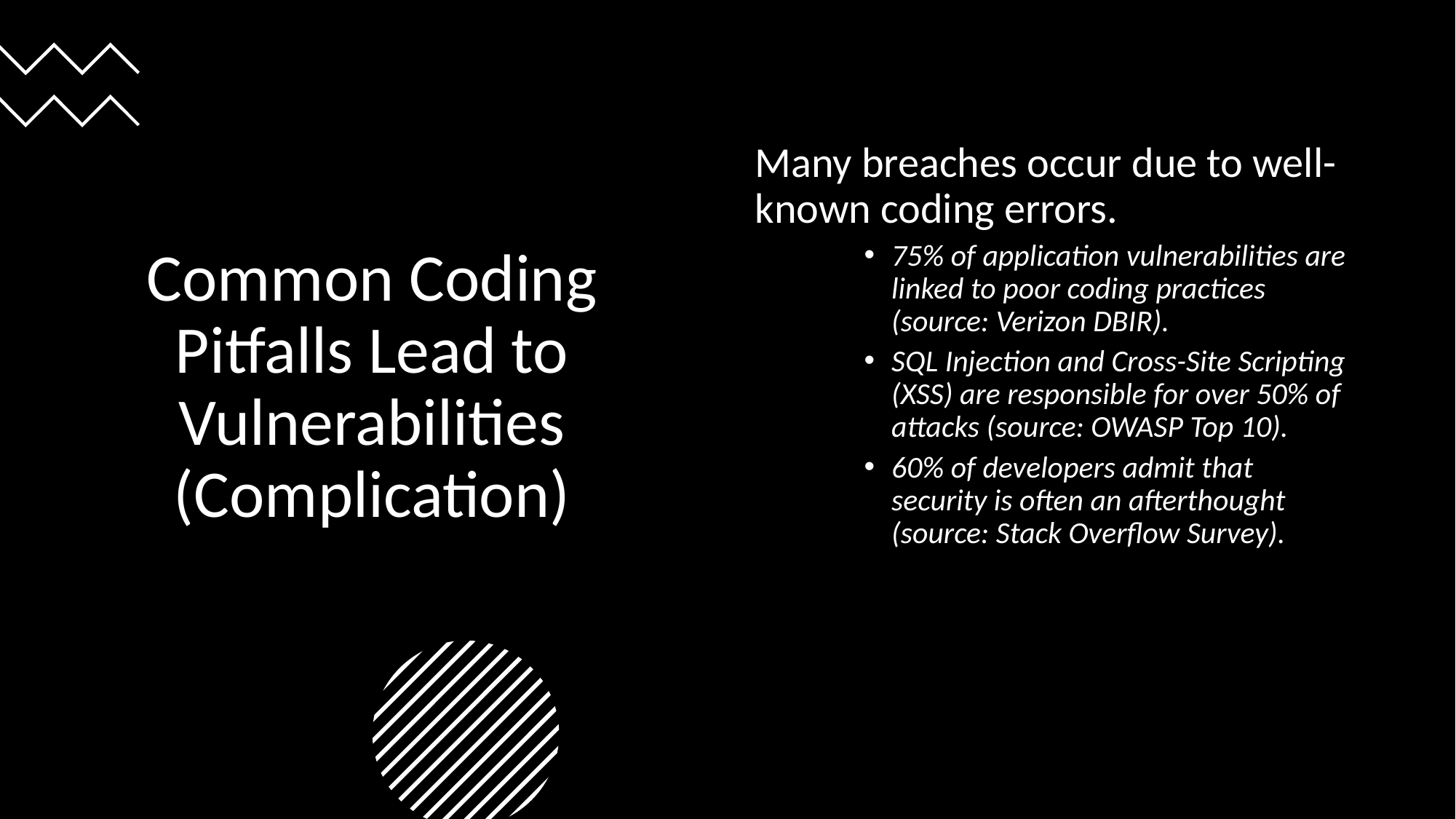

# Common Coding Pitfalls Lead to Vulnerabilities (Complication)
Many breaches occur due to well-known coding errors.
75% of application vulnerabilities are linked to poor coding practices (source: Verizon DBIR).
SQL Injection and Cross-Site Scripting (XSS) are responsible for over 50% of attacks (source: OWASP Top 10).
60% of developers admit that security is often an afterthought (source: Stack Overflow Survey).